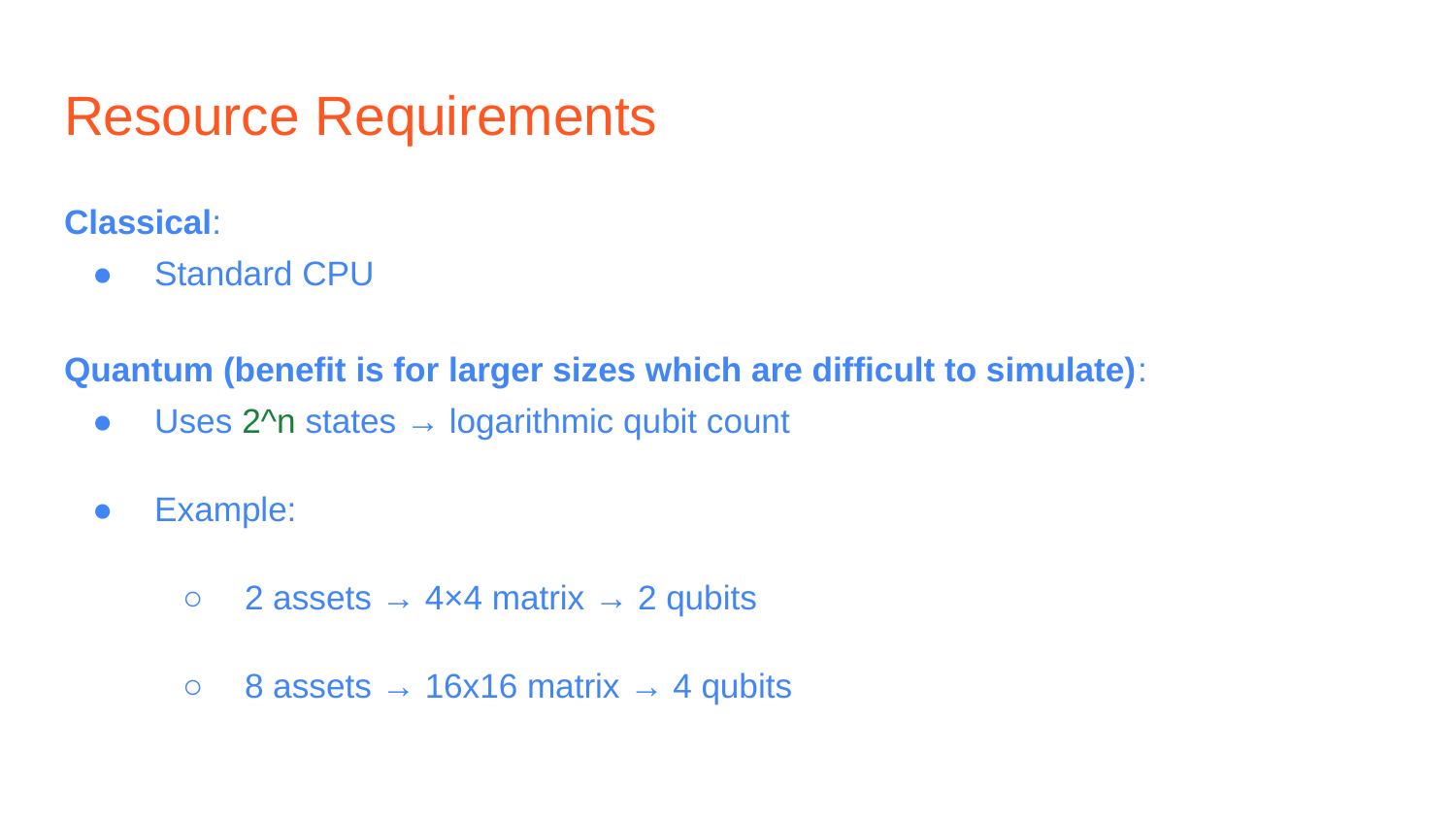

# Resource Requirements
Classical:
Standard CPU
Quantum (benefit is for larger sizes which are difficult to simulate):
Uses 2^n states → logarithmic qubit count
Example:
2 assets → 4×4 matrix → 2 qubits
8 assets → 16x16 matrix → 4 qubits